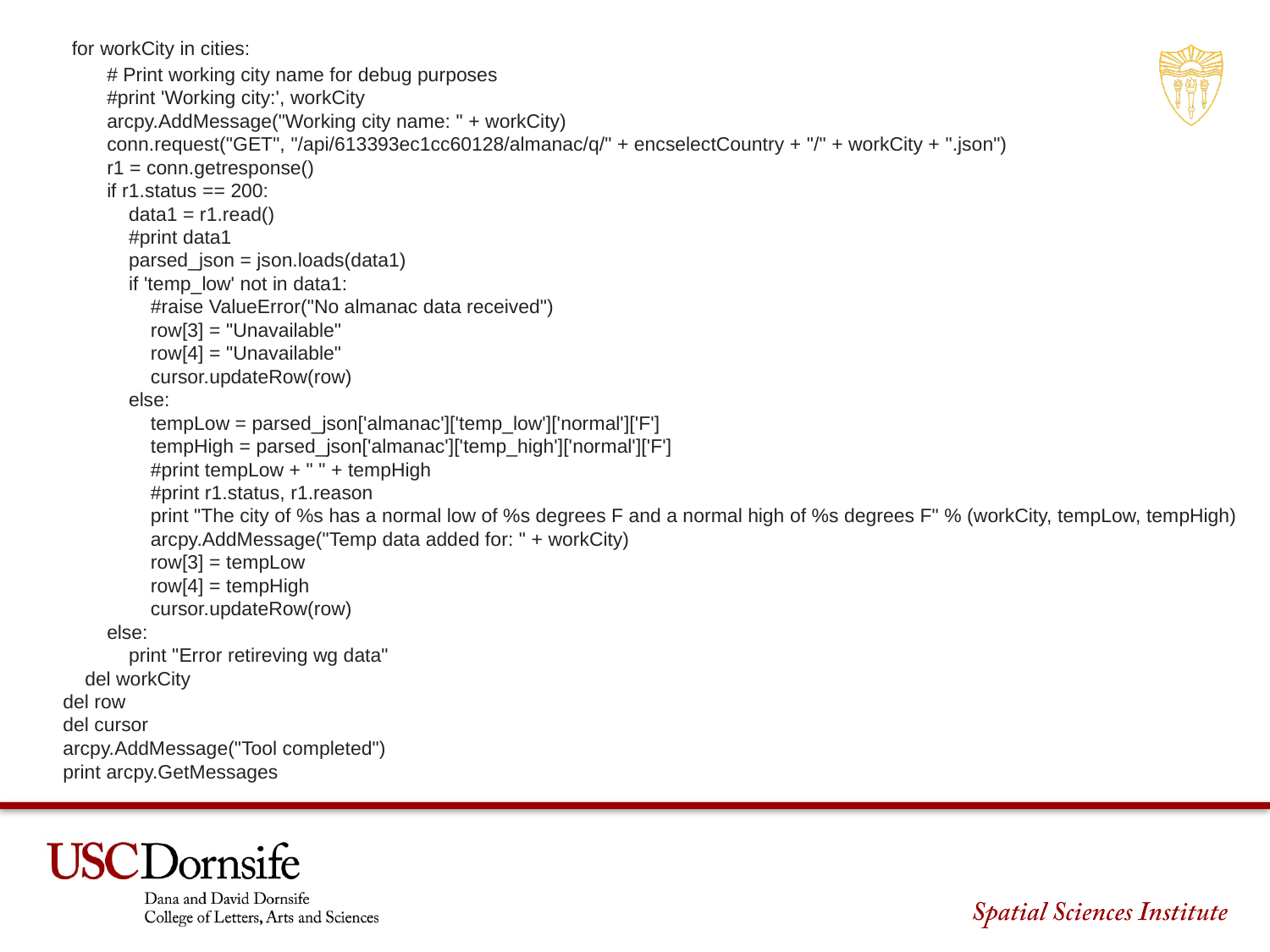

for workCity in cities:
        # Print working city name for debug purposes
        #print 'Working city:', workCity
        arcpy.AddMessage("Working city name: " + workCity)
        conn.request("GET", "/api/613393ec1cc60128/almanac/q/" + encselectCountry + "/" + workCity + ".json")
        r1 = conn.getresponse()
        if r1.status == 200:
            data1 = r1.read()
            #print data1
            parsed_json = json.loads(data1)
            if 'temp_low' not in data1:
                #raise ValueError("No almanac data received")
                row[3] = "Unavailable"
                row[4] = "Unavailable"
                cursor.updateRow(row)
            else:
                tempLow = parsed_json['almanac']['temp_low']['normal']['F']
                tempHigh = parsed_json['almanac']['temp_high']['normal']['F']
                #print tempLow + " " + tempHigh
                #print r1.status, r1.reason
                print "The city of %s has a normal low of %s degrees F and a normal high of %s degrees F" % (workCity, tempLow, tempHigh)
                arcpy.AddMessage("Temp data added for: " + workCity)
                row[3] = tempLow
                row[4] = tempHigh
                cursor.updateRow(row)
        else:
            print "Error retireving wg data"
    del workCity
del row
del cursor
arcpy.AddMessage("Tool completed")
print arcpy.GetMessages